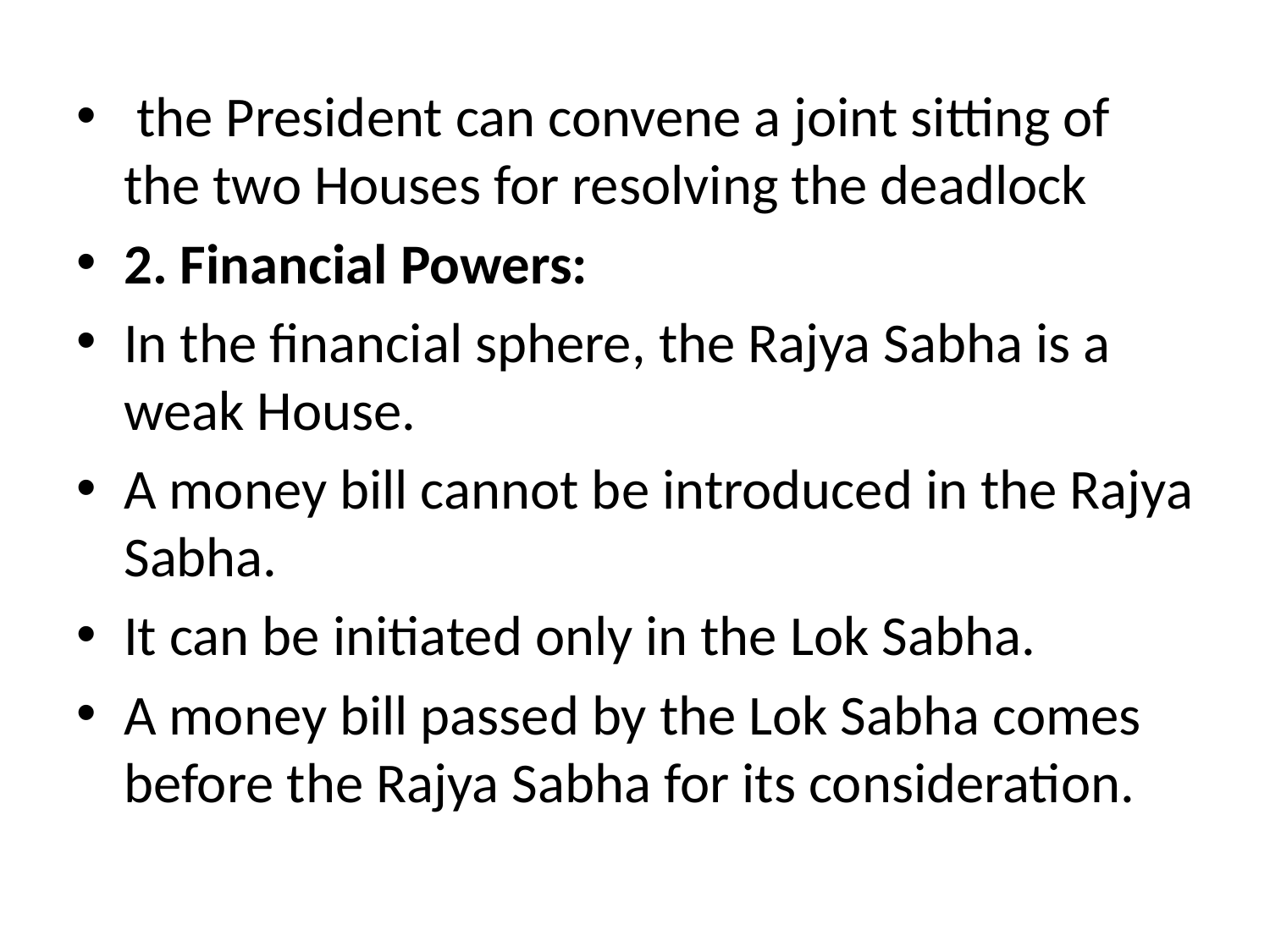

the President can convene a joint sitting of the two Houses for resolving the deadlock
2. Financial Powers:
In the financial sphere, the Rajya Sabha is a weak House.
A money bill cannot be introduced in the Rajya Sabha.
It can be initiated only in the Lok Sabha.
A money bill passed by the Lok Sabha comes before the Rajya Sabha for its consideration.